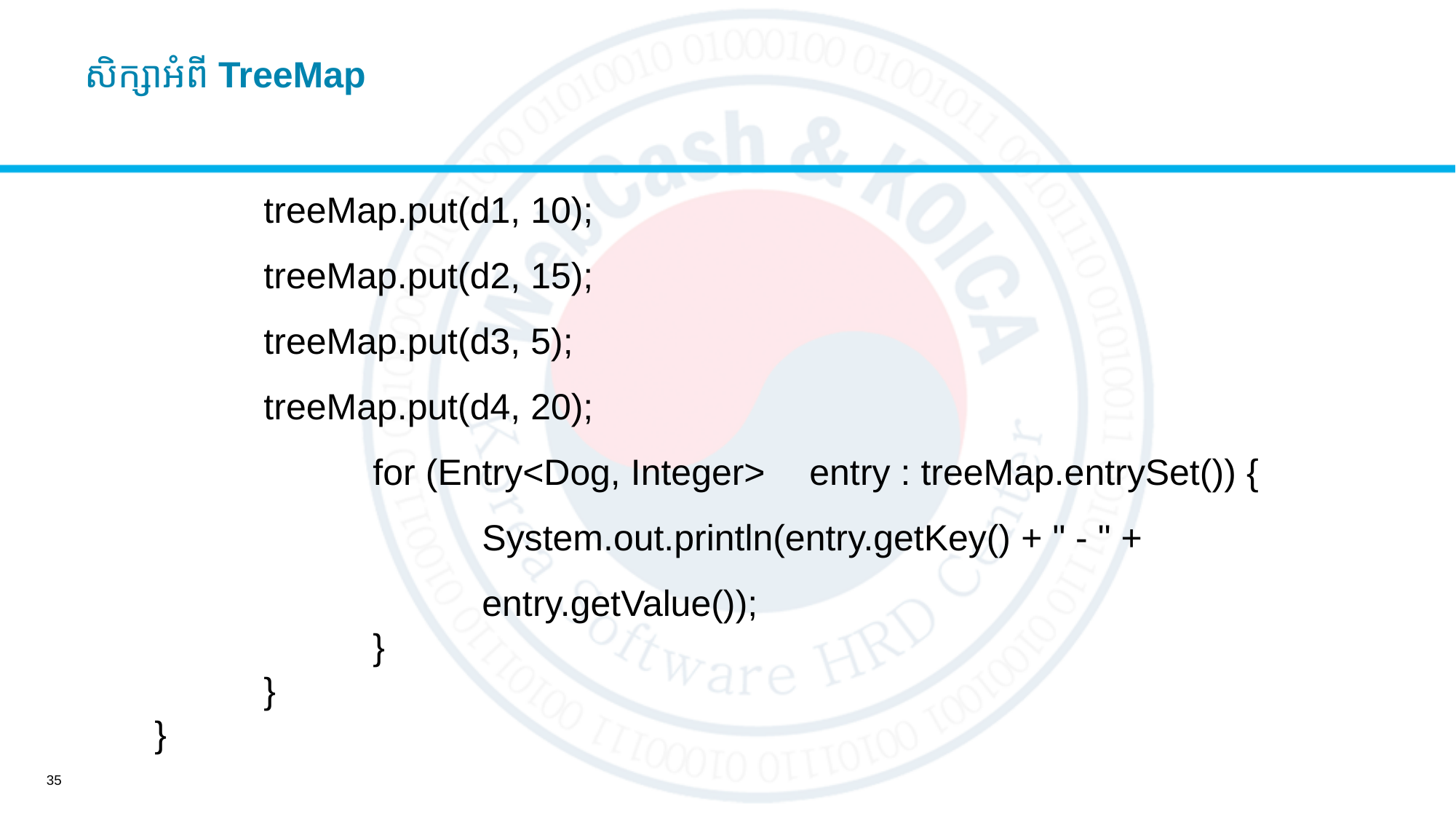

# សិក្សាអំពី TreeMap
	treeMap.put(d1, 10);
	treeMap.put(d2, 15);
	treeMap.put(d3, 5);
	treeMap.put(d4, 20);
 		for (Entry<Dog, Integer> 	entry : treeMap.entrySet()) {
			System.out.println(entry.getKey() + " - " + 					entry.getValue());
		}
	}
}

35